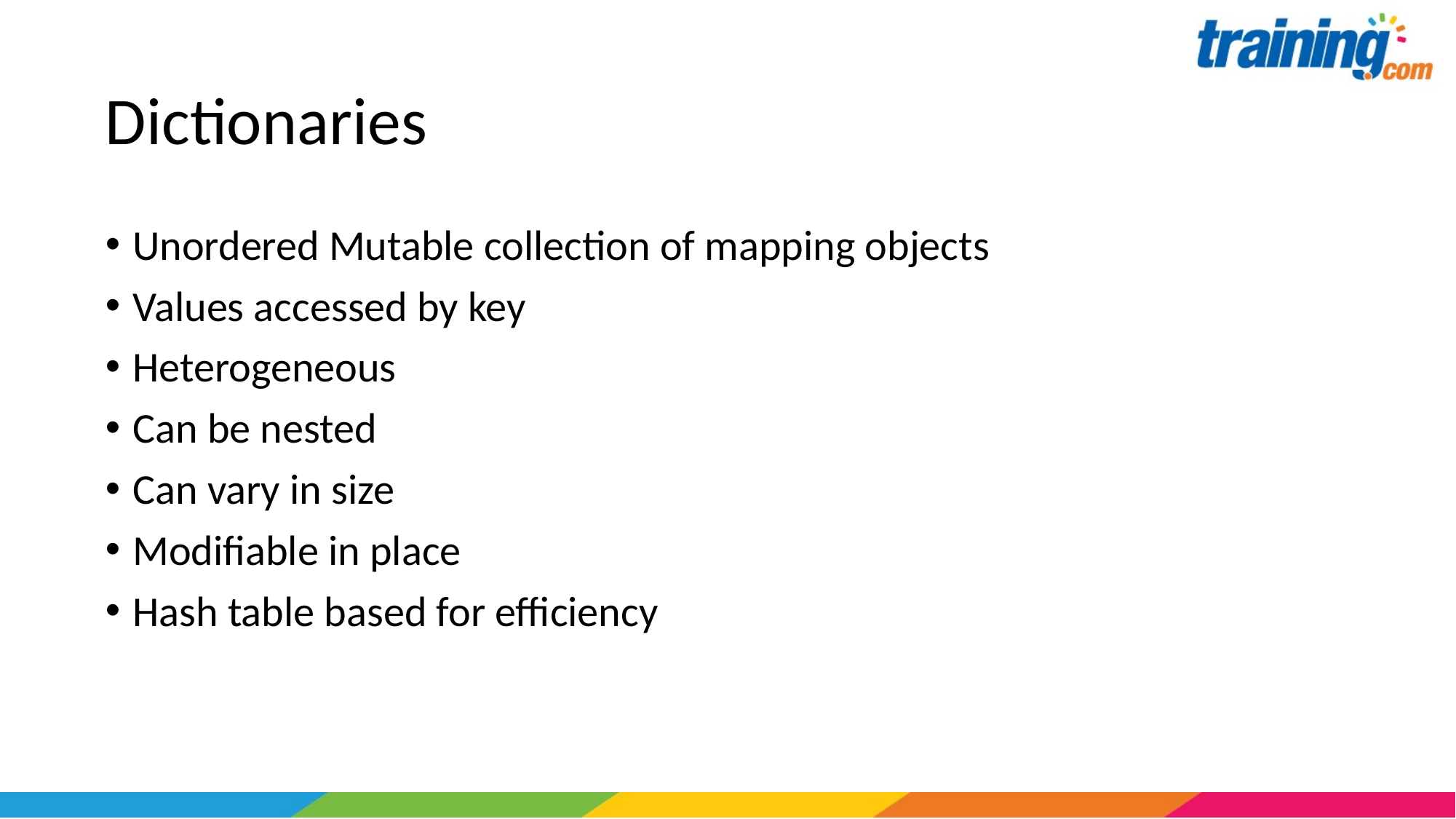

# Dictionaries
Unordered Mutable collection of mapping objects
Values accessed by key
Heterogeneous
Can be nested
Can vary in size
Modifiable in place
Hash table based for efficiency